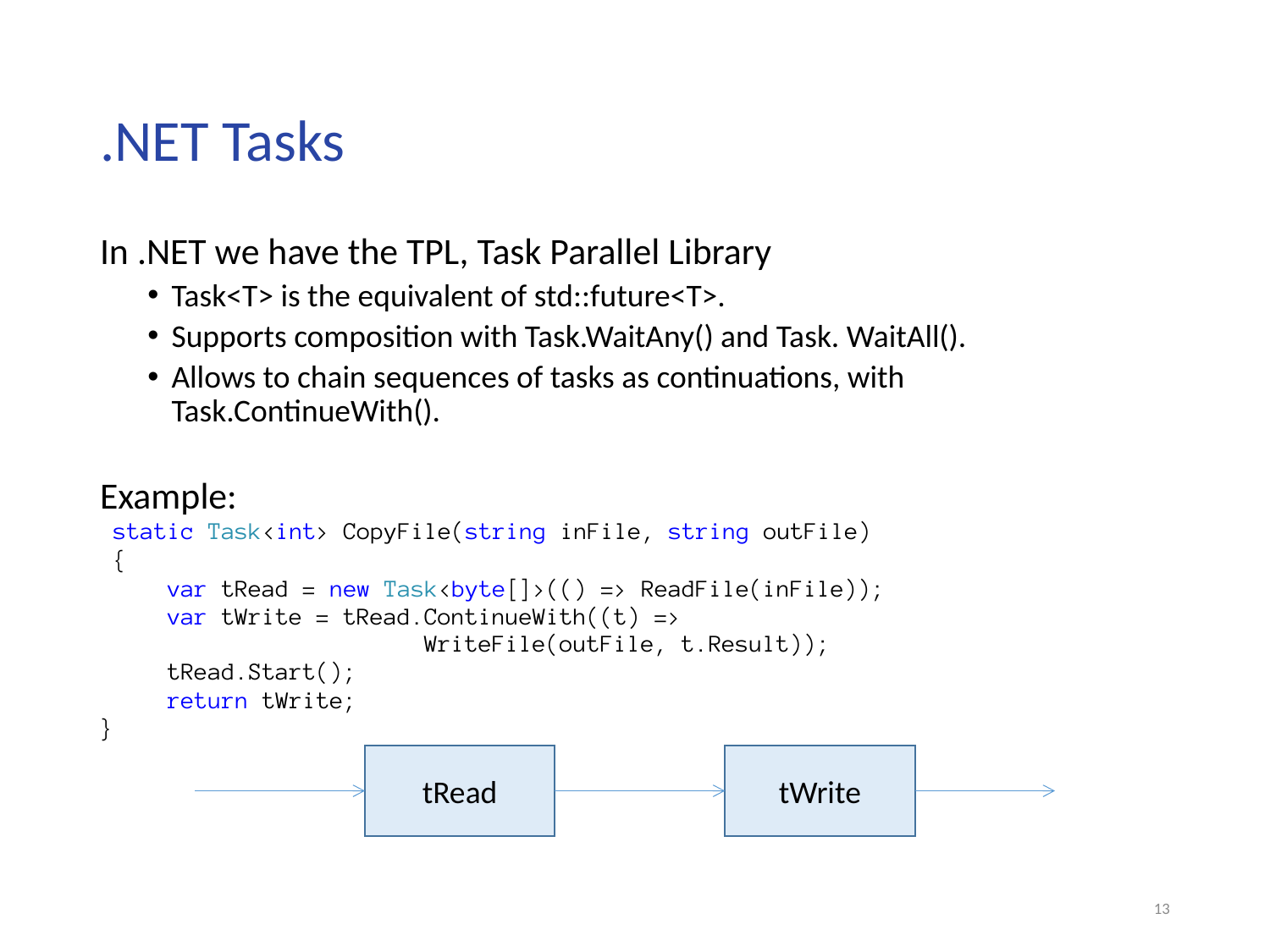

# .NET Tasks
In .NET we have the TPL, Task Parallel Library
Task<T> is the equivalent of std::future<T>.
Supports composition with Task.WaitAny() and Task. WaitAll().
Allows to chain sequences of tasks as continuations, with Task.ContinueWith().
Example:
 static Task<int> CopyFile(string inFile, string outFile)
 {
     var tRead = new Task<byte[]>(() => ReadFile(inFile));
     var tWrite = tRead.ContinueWith((t) =>
                        WriteFile(outFile, t.Result));
     tRead.Start();
     return tWrite;
}
tRead
tWrite
13